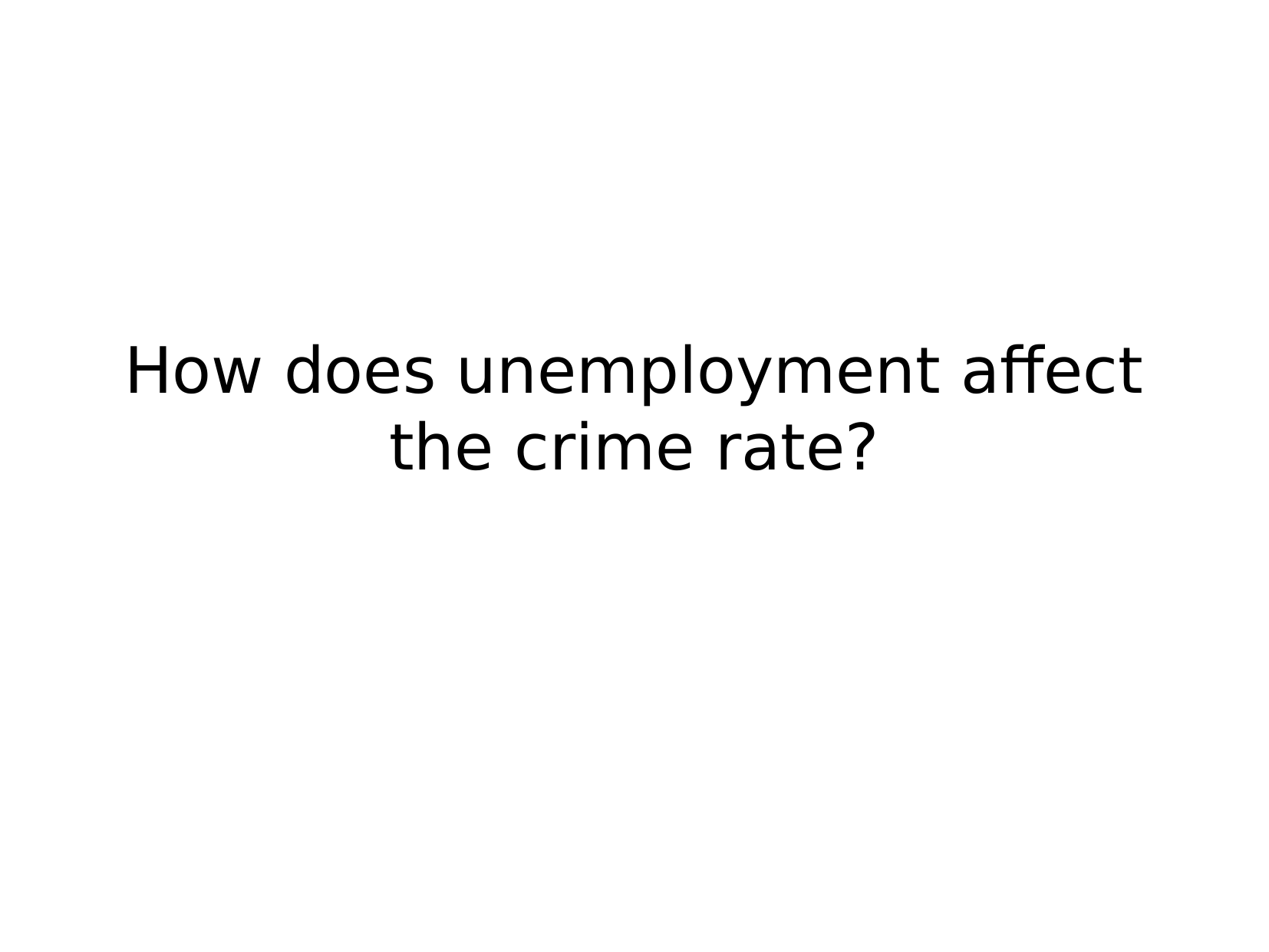

How does unemployment affect the crime rate?